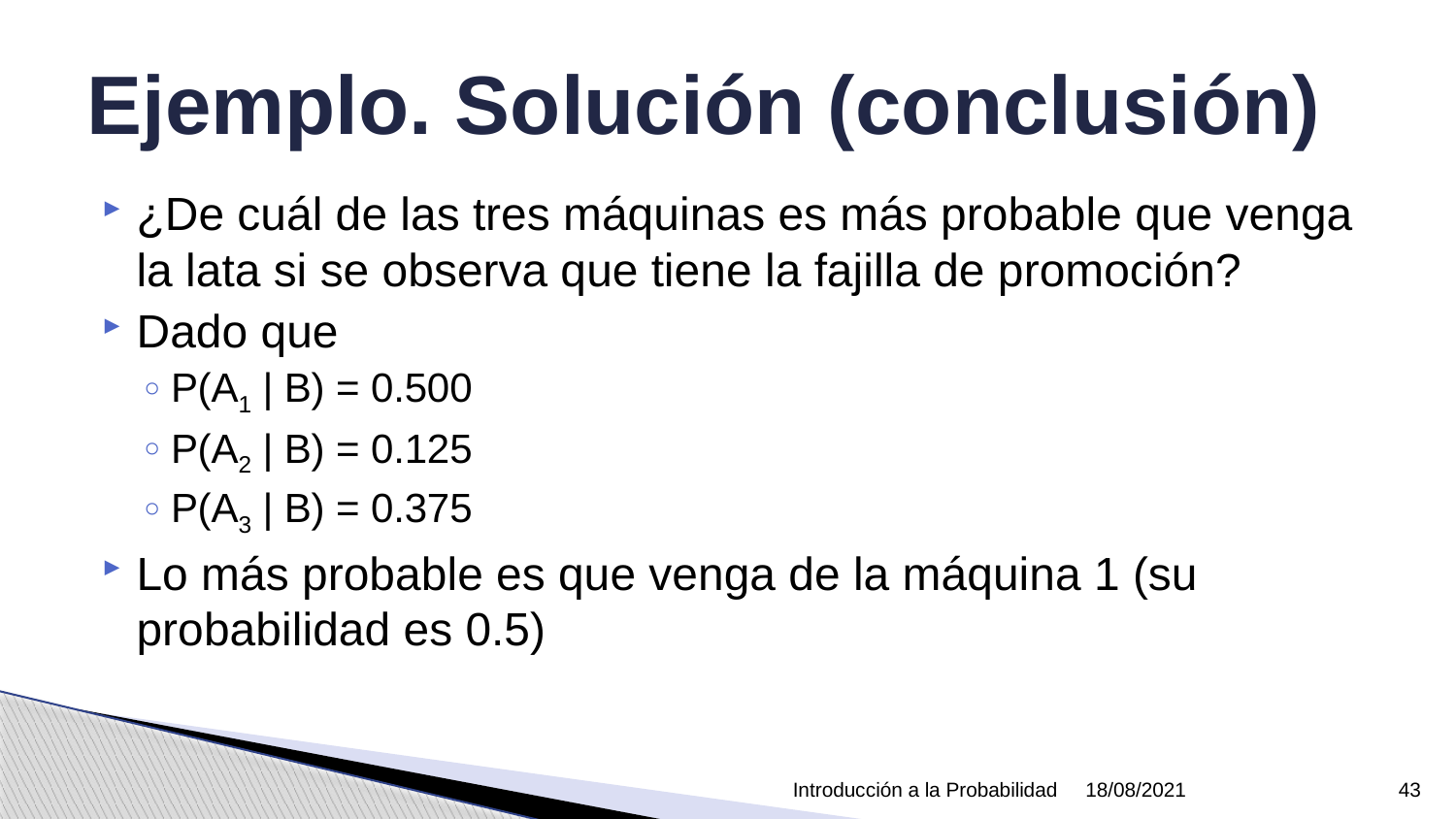

# Ejemplo. Solución (conclusión)
¿De cuál de las tres máquinas es más probable que venga la lata si se observa que tiene la fajilla de promoción?
Dado que
P(A1 | B) = 0.500
P(A2 | B) = 0.125
P(A3 | B) = 0.375
Lo más probable es que venga de la máquina 1 (su probabilidad es 0.5)
Introducción a la Probabilidad
18/08/2021
43